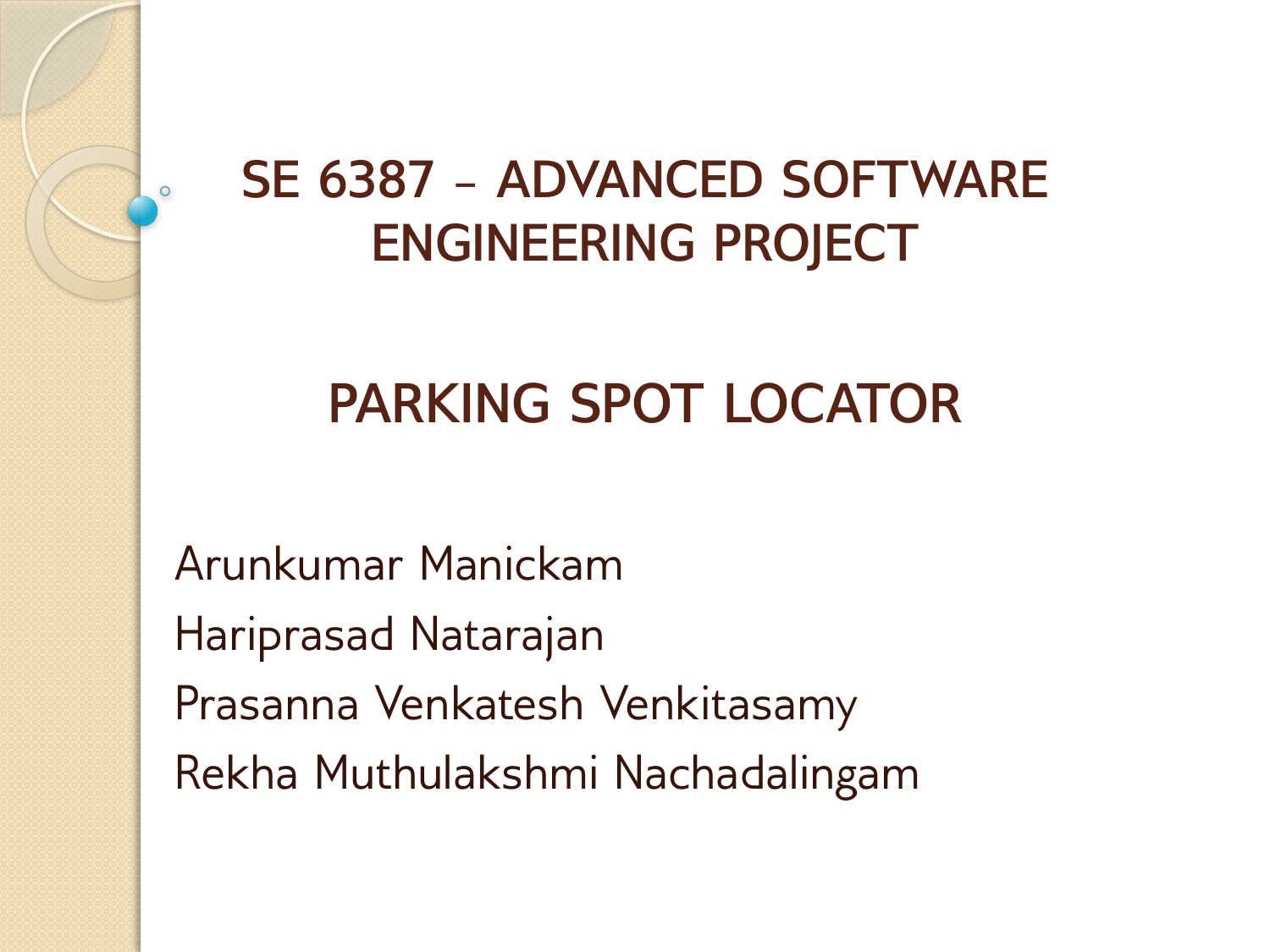

# SE 6387 – Advanced Software Engineering Project
Parking Spot Locator

Arunkumar Manickam
Hariprasad Natarajan
Prasanna Venkatesh Venkitasamy
Rekha Muthulakshmi Nachadalingam